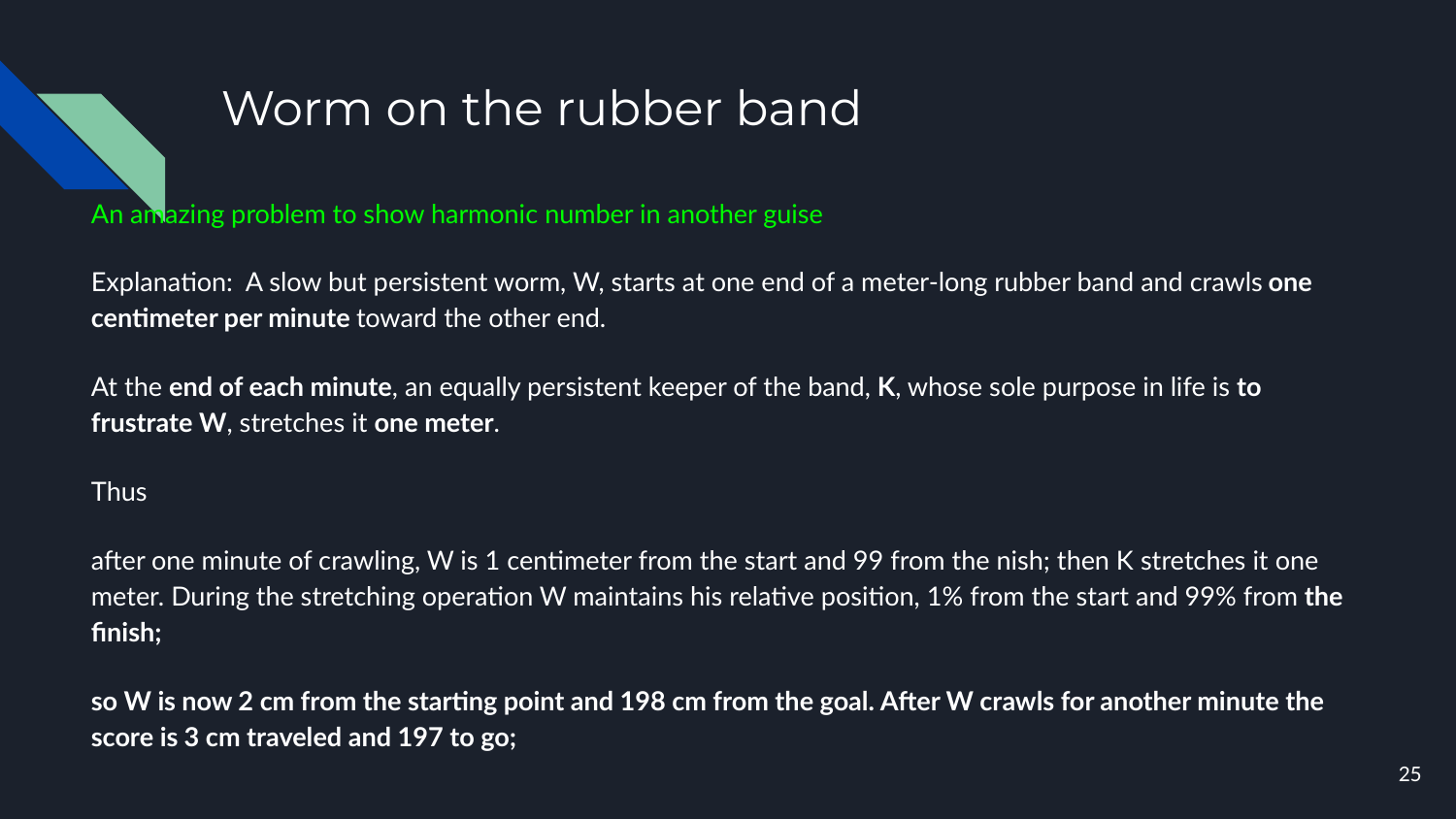

# Worm on the rubber band
An amazing problem to show harmonic number in another guise
Explanation:  A slow but persistent worm, W, starts at one end of a meter-long rubber band and crawls one centimeter per minute toward the other end.
At the end of each minute, an equally persistent keeper of the band, K, whose sole purpose in life is to frustrate W, stretches it one meter.
Thus
after one minute of crawling, W is 1 centimeter from the start and 99 from the nish; then K stretches it one meter. During the stretching operation W maintains his relative position, 1% from the start and 99% from the finish;
so W is now 2 cm from the starting point and 198 cm from the goal. After W crawls for another minute the score is 3 cm traveled and 197 to go;

25